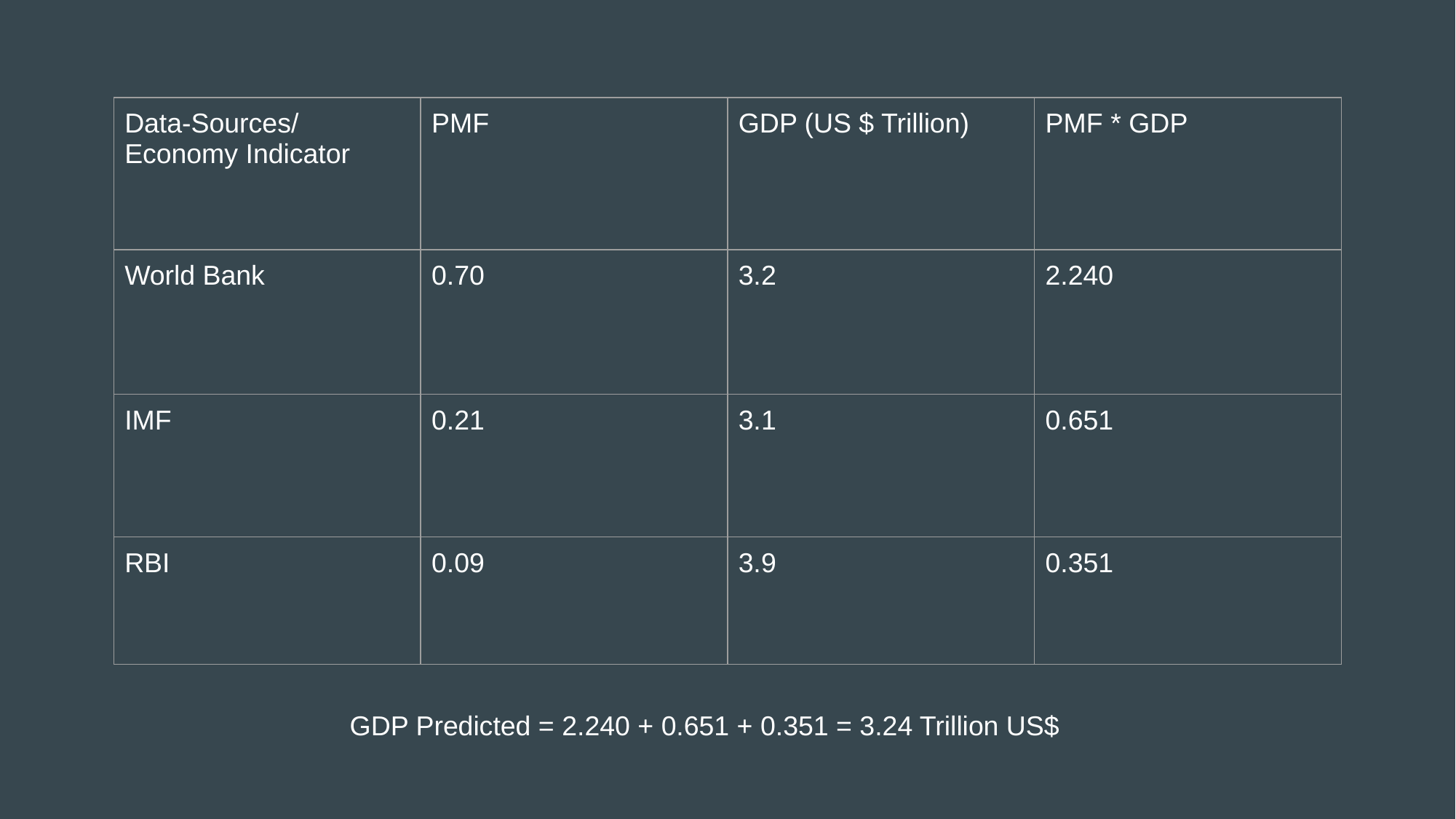

| Data-Sources/Economy Indicator | PMF | GDP (US $ Trillion) | PMF \* GDP |
| --- | --- | --- | --- |
| World Bank | 0.70 | 3.2 | 2.240 |
| IMF | 0.21 | 3.1 | 0.651 |
| RBI | 0.09 | 3.9 | 0.351 |
GDP Predicted = 2.240 + 0.651 + 0.351 = 3.24 Trillion US$